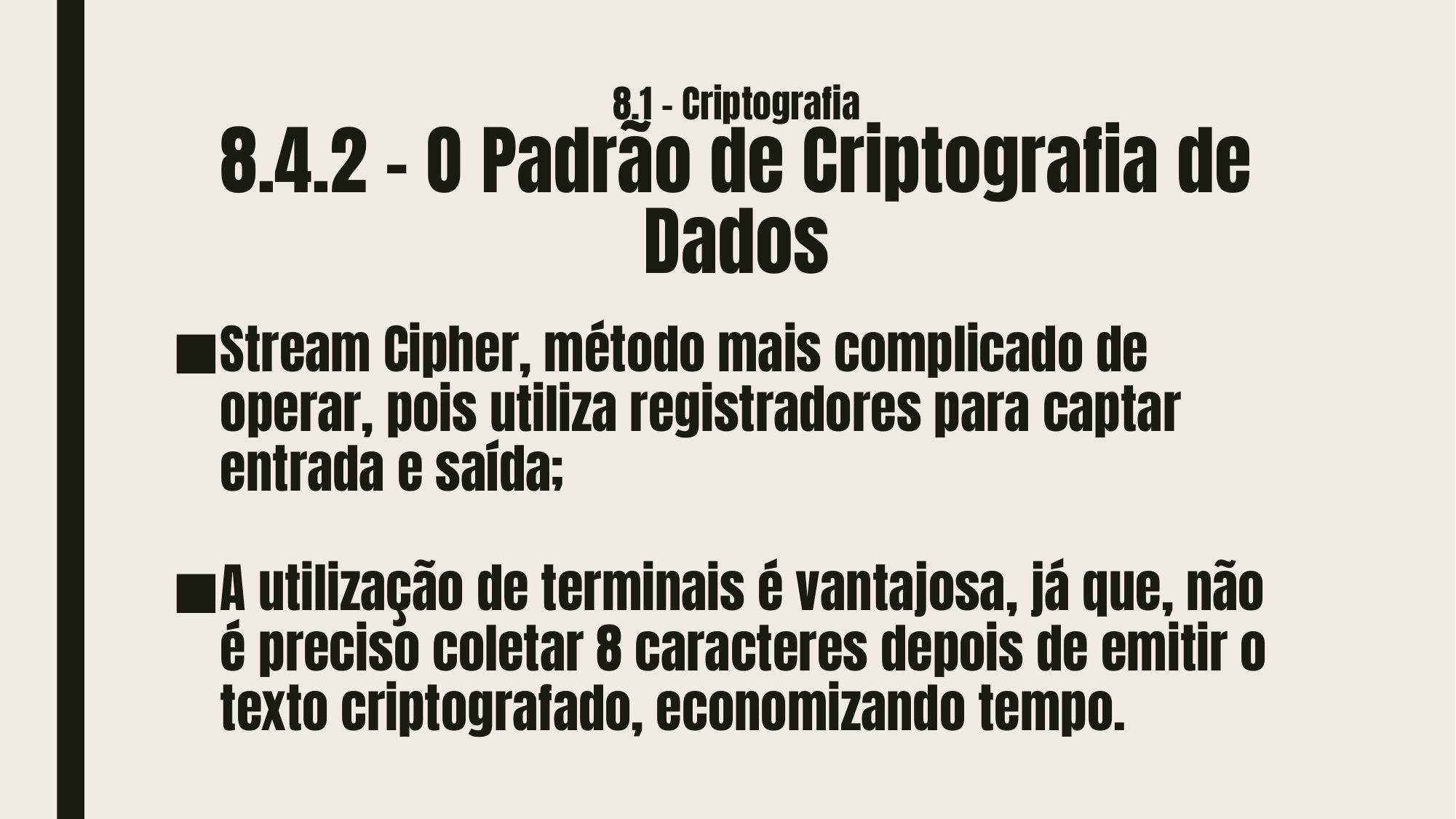

# 8.1 - Criptografia 8.4.2 - O Padrão de Criptografia de Dados

Stream Cipher, método mais complicado de operar, pois utiliza registradores para captar entrada e saída;

A utilização de terminais é vantajosa, já que, não é preciso coletar 8 caracteres depois de emitir o texto criptografado, economizando tempo.